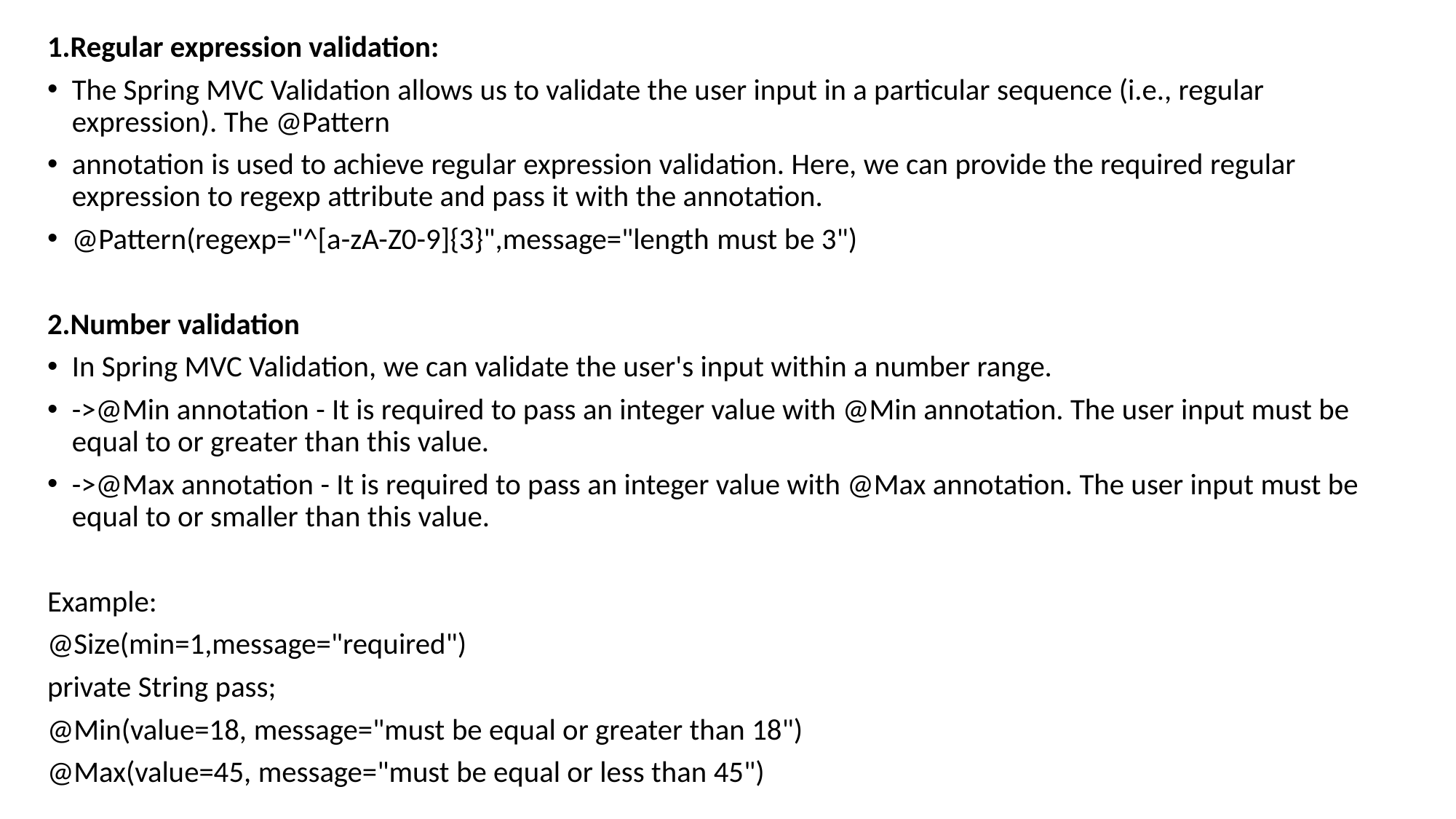

1.Regular expression validation:
The Spring MVC Validation allows us to validate the user input in a particular sequence (i.e., regular expression). The @Pattern
annotation is used to achieve regular expression validation. Here, we can provide the required regular expression to regexp attribute and pass it with the annotation.
@Pattern(regexp="^[a-zA-Z0-9]{3}",message="length must be 3")

2.Number validation
In Spring MVC Validation, we can validate the user's input within a number range.
->@Min annotation - It is required to pass an integer value with @Min annotation. The user input must be equal to or greater than this value.
->@Max annotation - It is required to pass an integer value with @Max annotation. The user input must be equal to or smaller than this value.

Example:
@Size(min=1,message="required")
private String pass;
@Min(value=18, message="must be equal or greater than 18")
@Max(value=45, message="must be equal or less than 45")